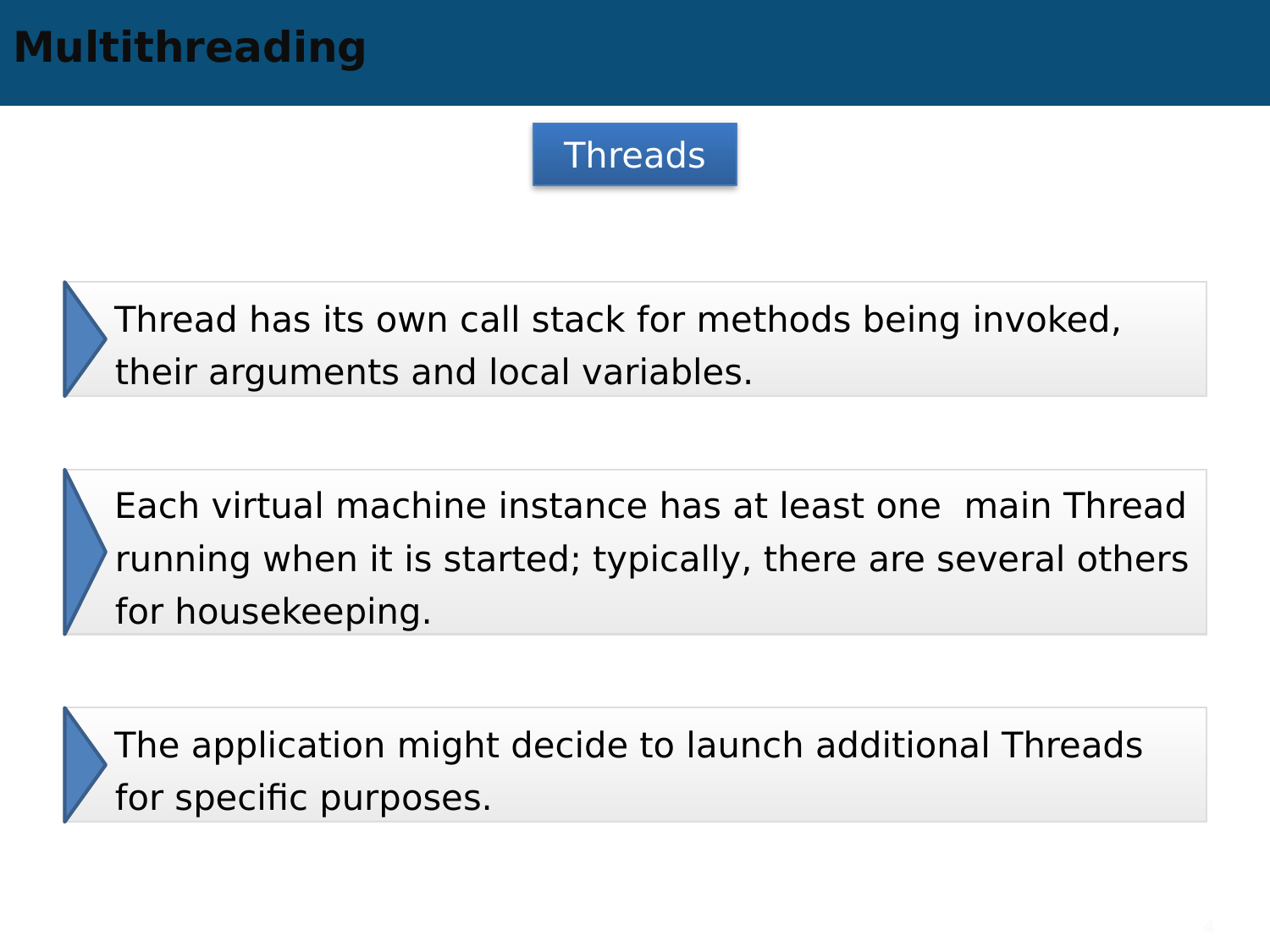

# Multithreading
Threads
Thread has its own call stack for methods being invoked, their arguments and local variables.

Each virtual machine instance has at least one  main Thread running when it is started; typically, there are several others for housekeeping.

The application might decide to launch additional Threads for specific purposes.